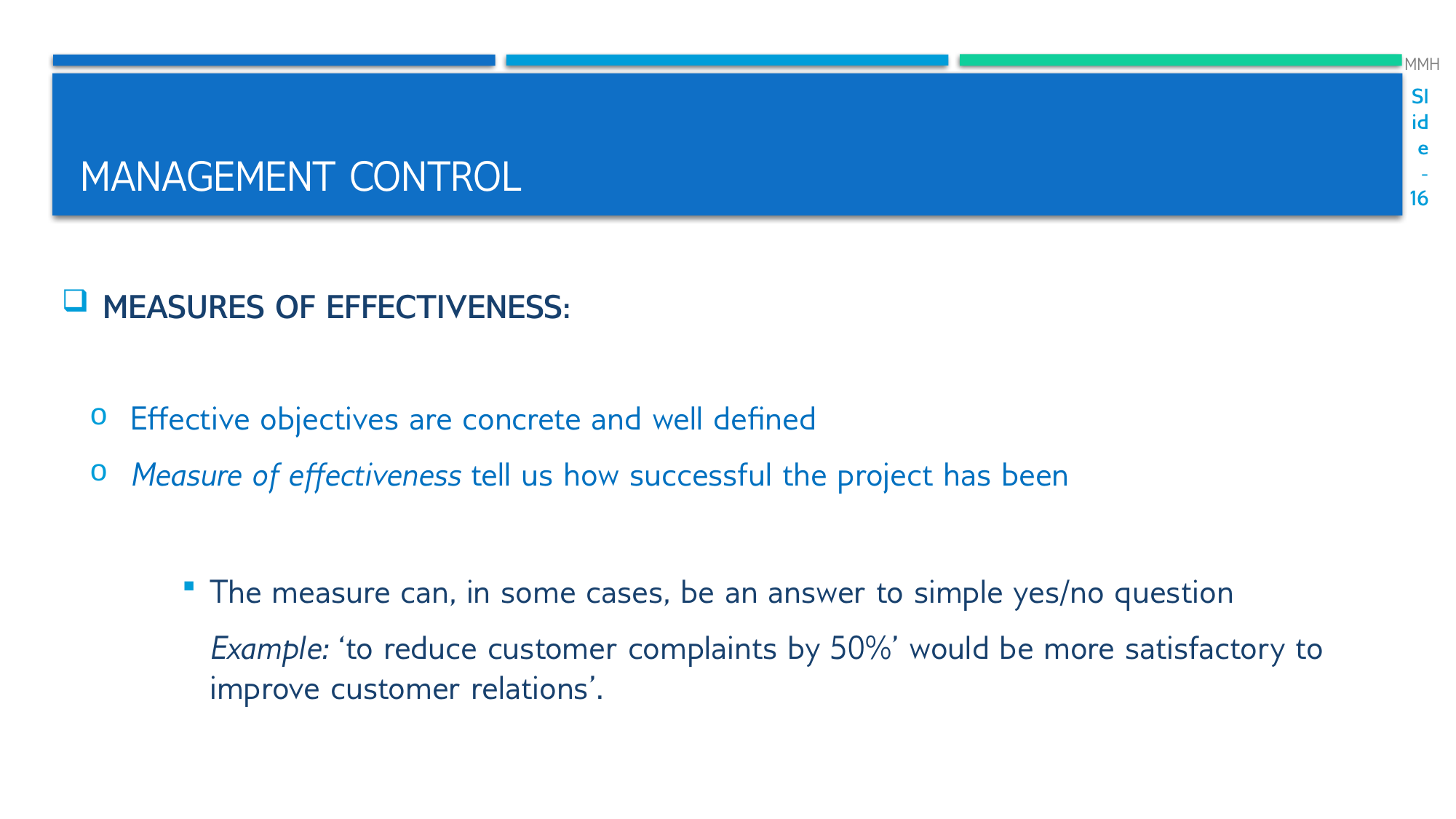

MMH
Slide - 16
# Management control
MEASURES OF EFFECTIVENESS:

Effective objectives are concrete and well defined
Measure of effectiveness tell us how successful the project has been

The measure can, in some cases, be an answer to simple yes/no question
	Example: ‘to reduce customer complaints by 50%’ would be more satisfactory to improve customer relations’.